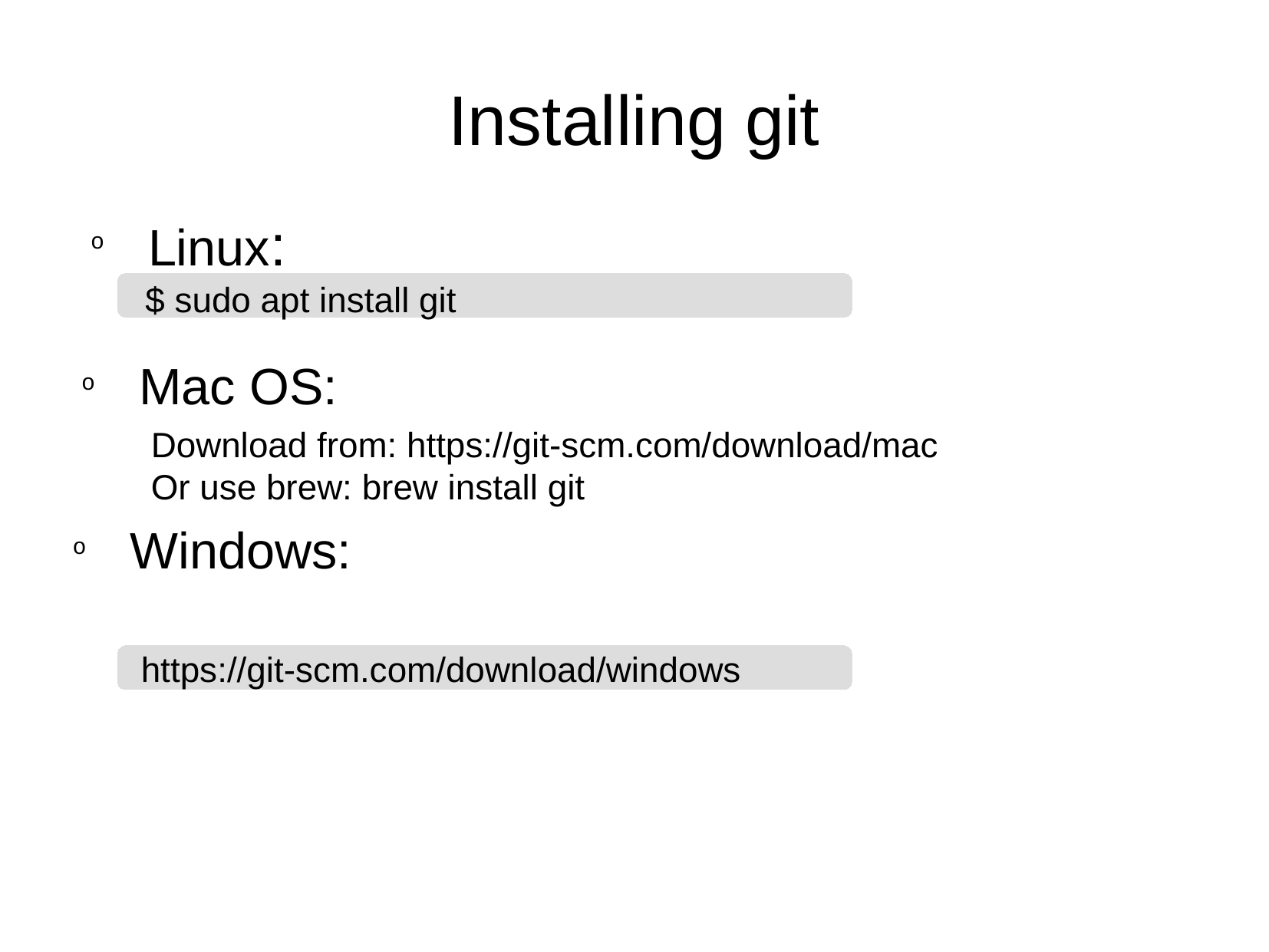

Installing git
Linux:

$ sudo apt install git

Mac OS:

Download from: https://git-scm.com/download/mac
Or use brew: brew install git
Windows:

https://git-scm.com/download/windows